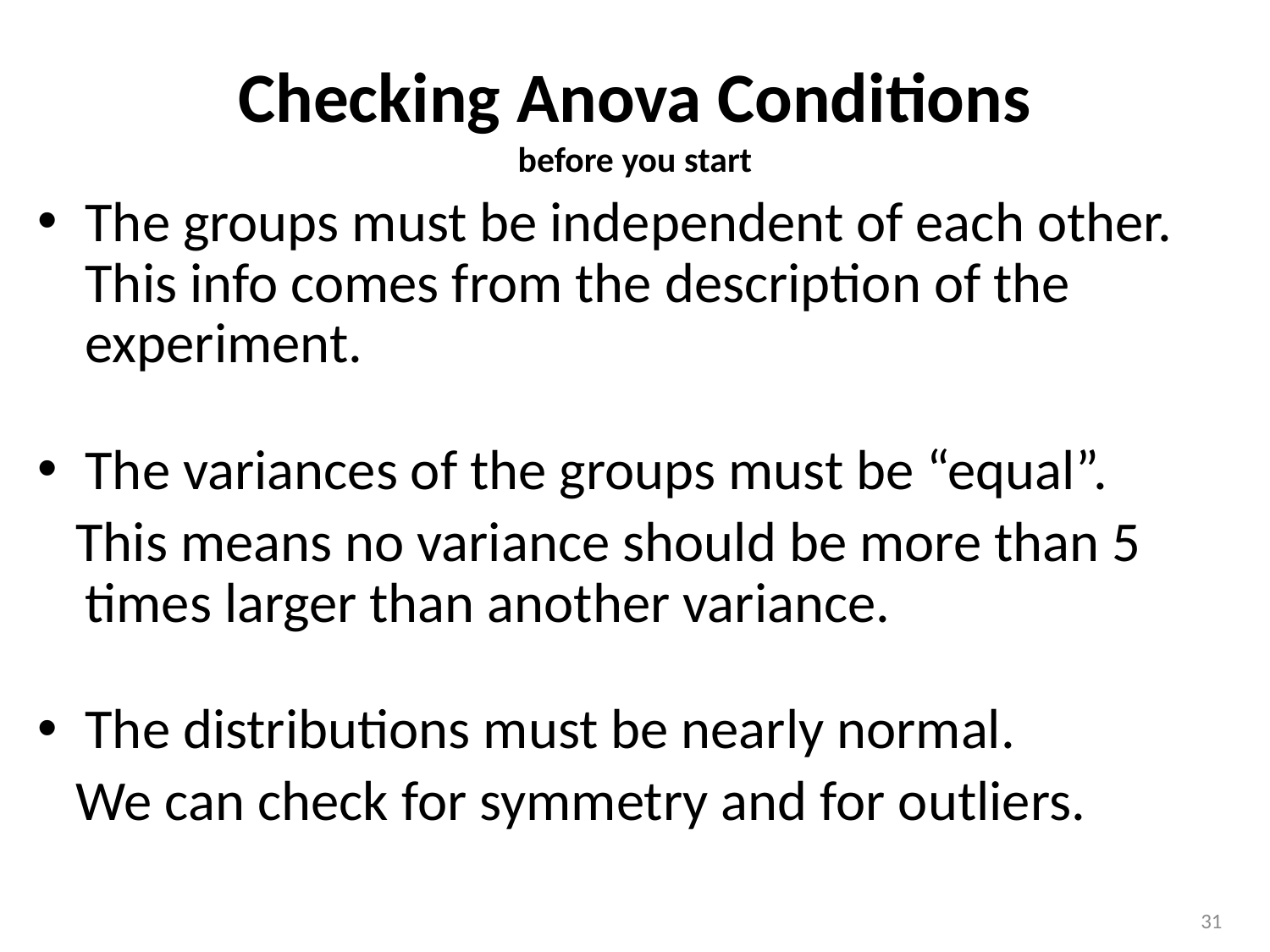

# Checking Anova Conditions before you start
The groups must be independent of each other. This info comes from the description of the experiment.

The variances of the groups must be “equal”.
   This means no variance should be more than 5 times larger than another variance.

The distributions must be nearly normal.
   We can check for symmetry and for outliers.
31